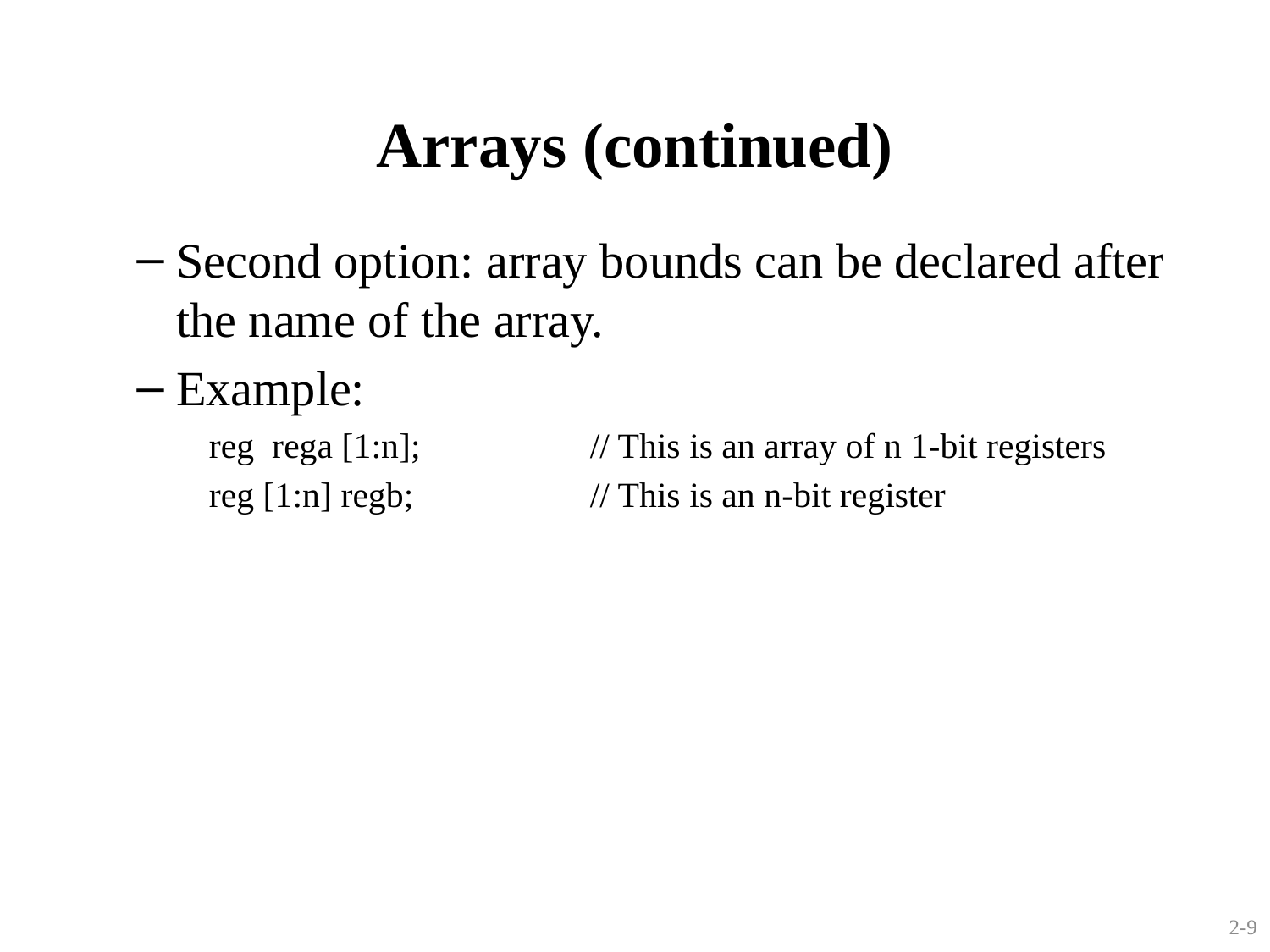

Arrays (continued)
Second option: array bounds can be declared after the name of the array.
Example:
reg  rega [1:n]; 		// This is an array of n 1-bit registers
reg [1:n] regb; 		// This is an n-bit register
2-9